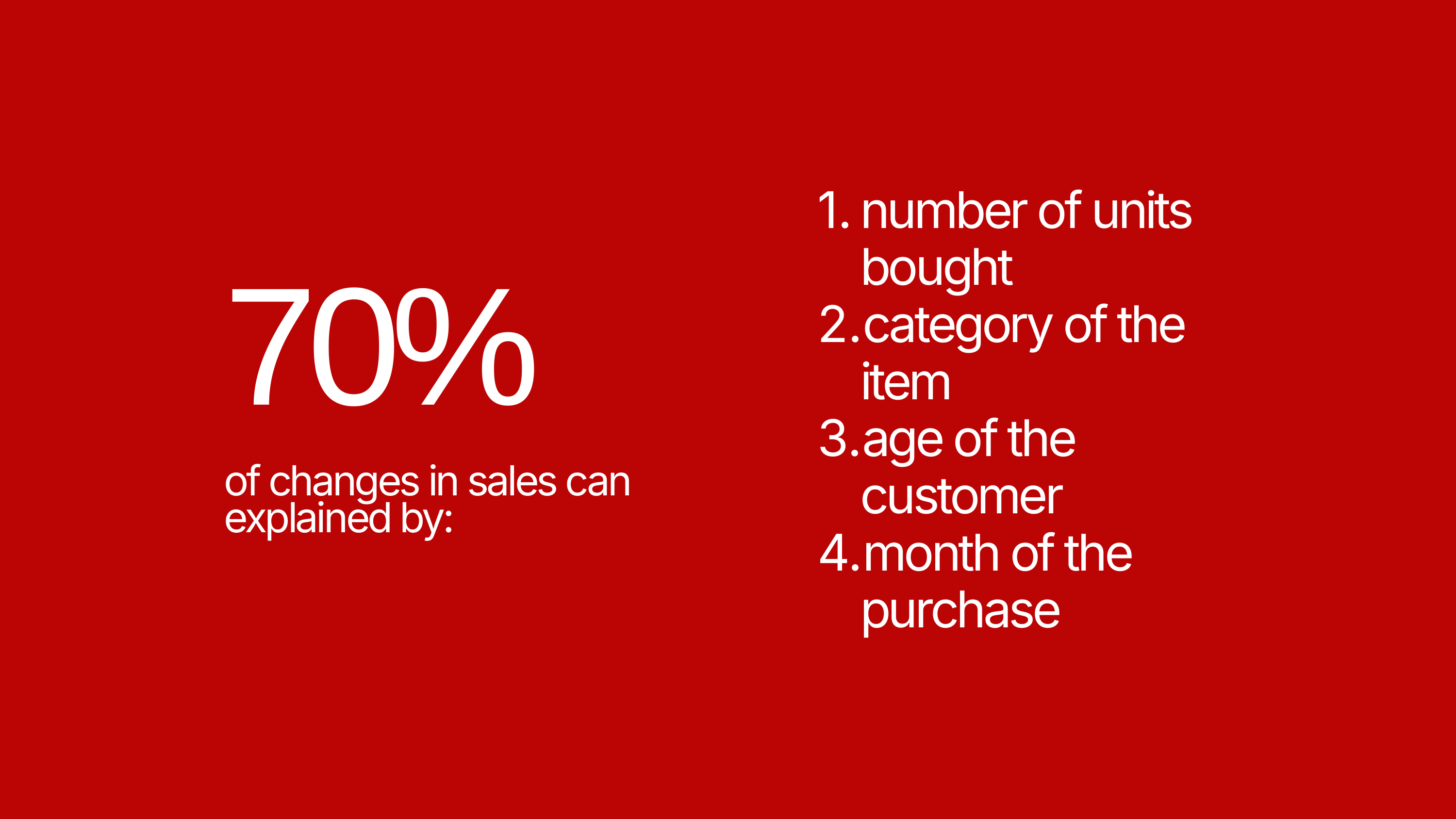

number of units bought
category of the item
age of the customer
month of the purchase
70%
of changes in sales can explained by: